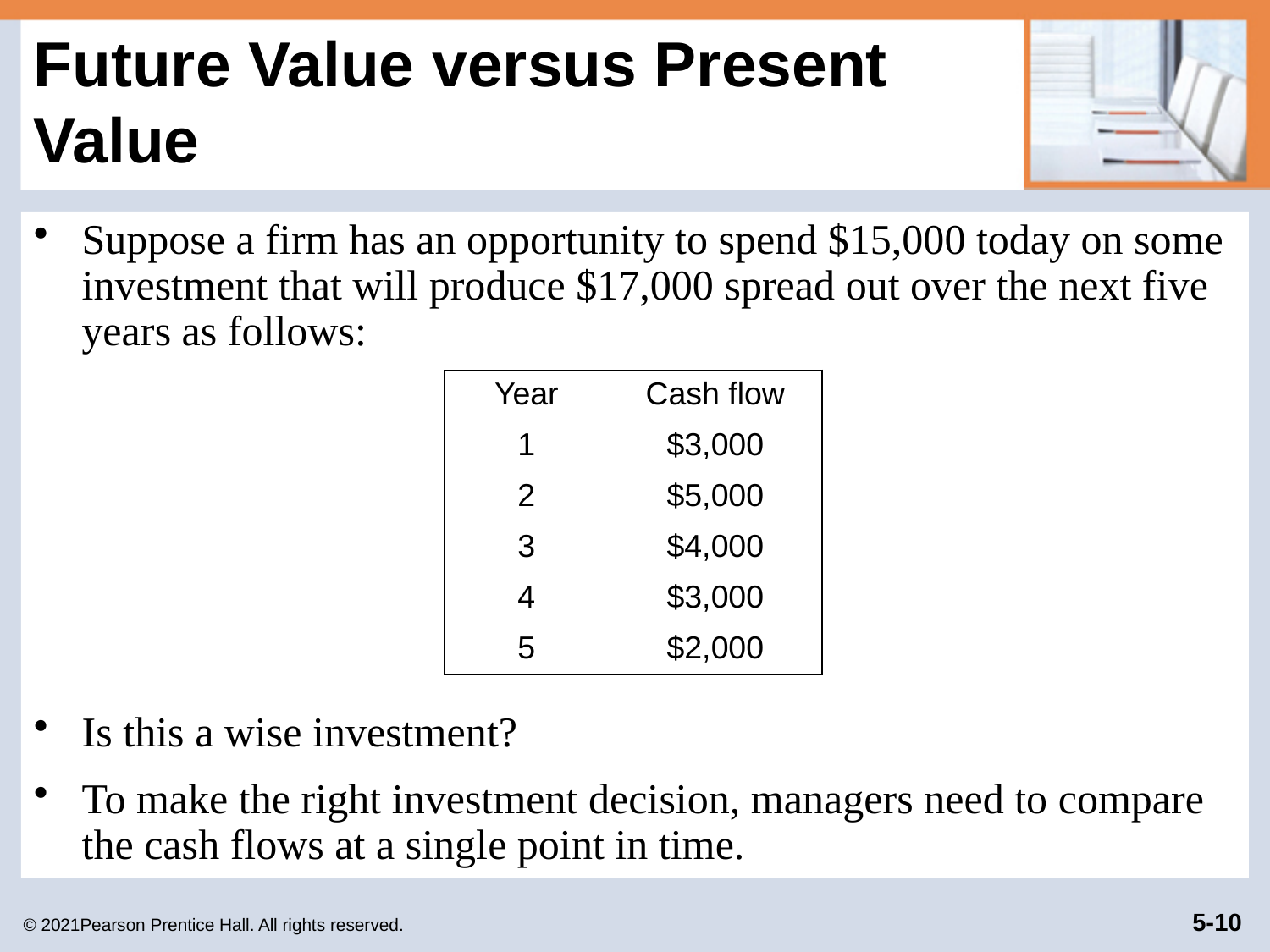

© 2021Pearson Prentice Hall. All rights reserved.
# Future Value versus Present Value
Suppose a firm has an opportunity to spend $15,000 today on some investment that will produce $17,000 spread out over the next five years as follows:

Is this a wise investment?
To make the right investment decision, managers need to compare the cash flows at a single point in time.
| Year | Cash flow |
| --- | --- |
| 1 | $3,000 |
| 2 | $5,000 |
| 3 | $4,000 |
| 4 | $3,000 |
| 5 | $2,000 |
5-10